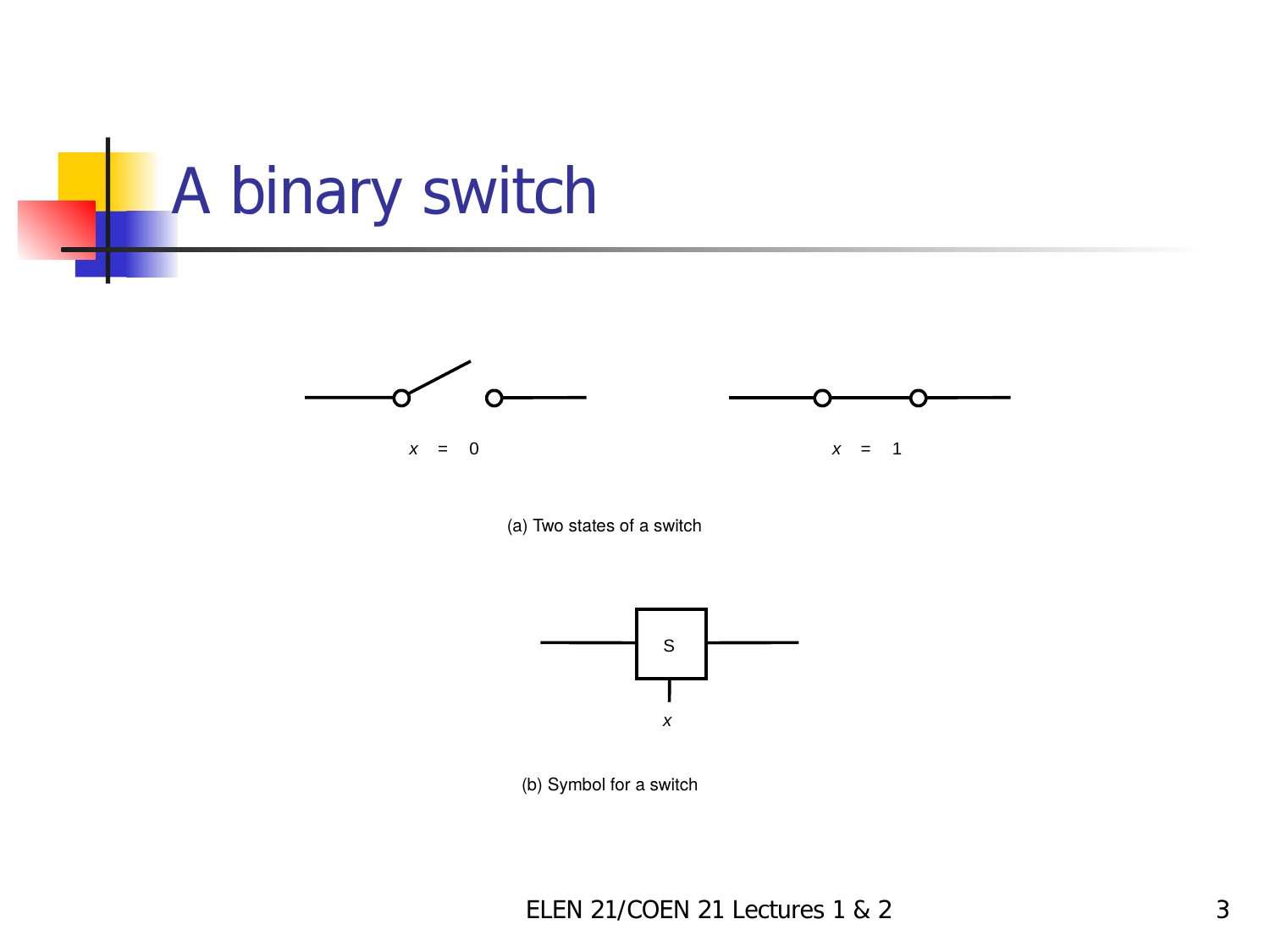

# A binary switch

x
=
0
x
=
1
(a) Two states of a switch

S

x
(b) Symbol for a switch
ELEN 21/COEN 21 Lectures 1 & 2
3